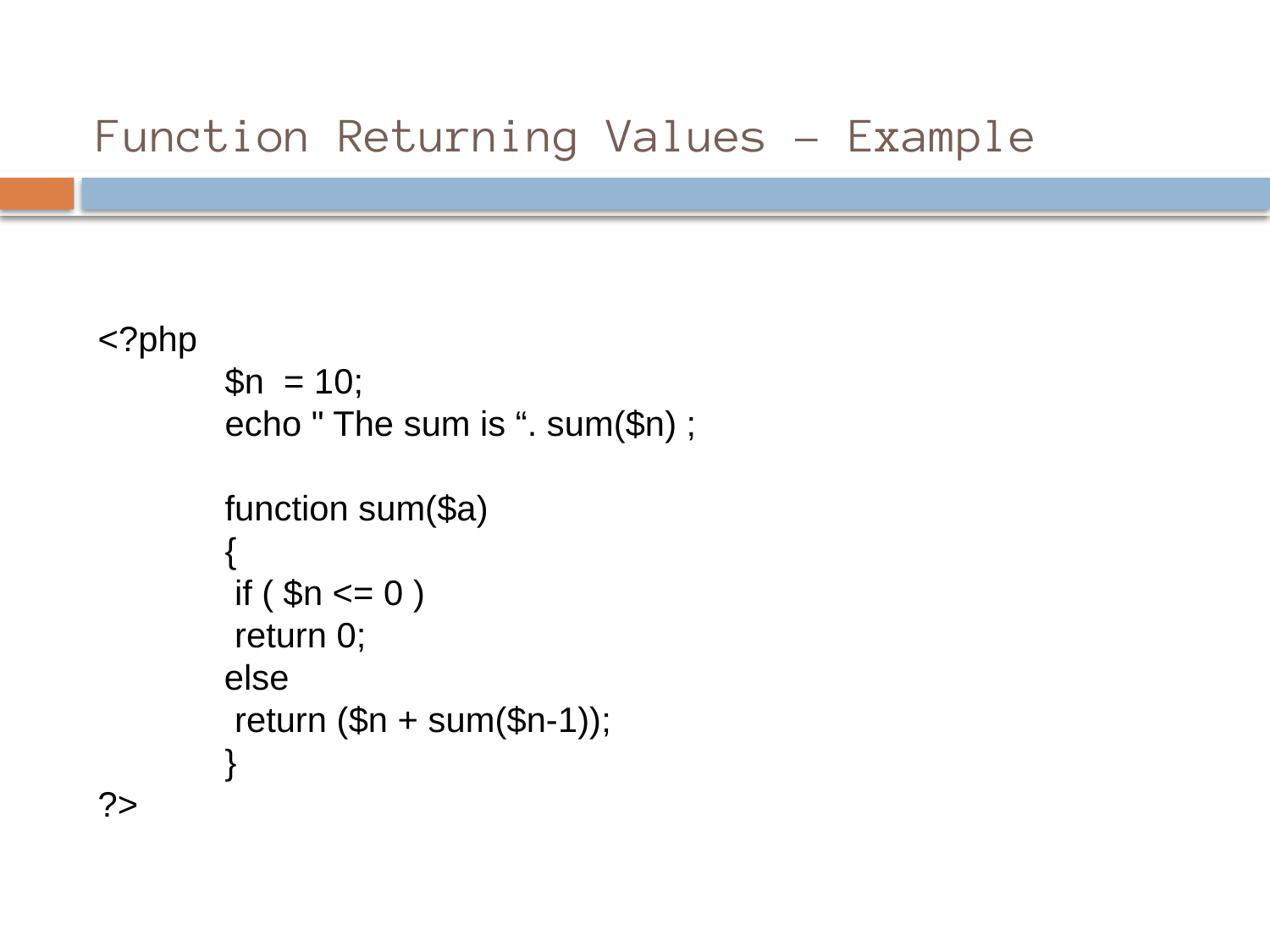

# Function Returning Values – Example
<?php
	$n  = 10;
	echo " The sum is “. sum($n) ;

	function sum($a)
	{
	 if ( $n <= 0 )
	 return 0;
             else
	 return ($n + sum($n-1));
	}
?>